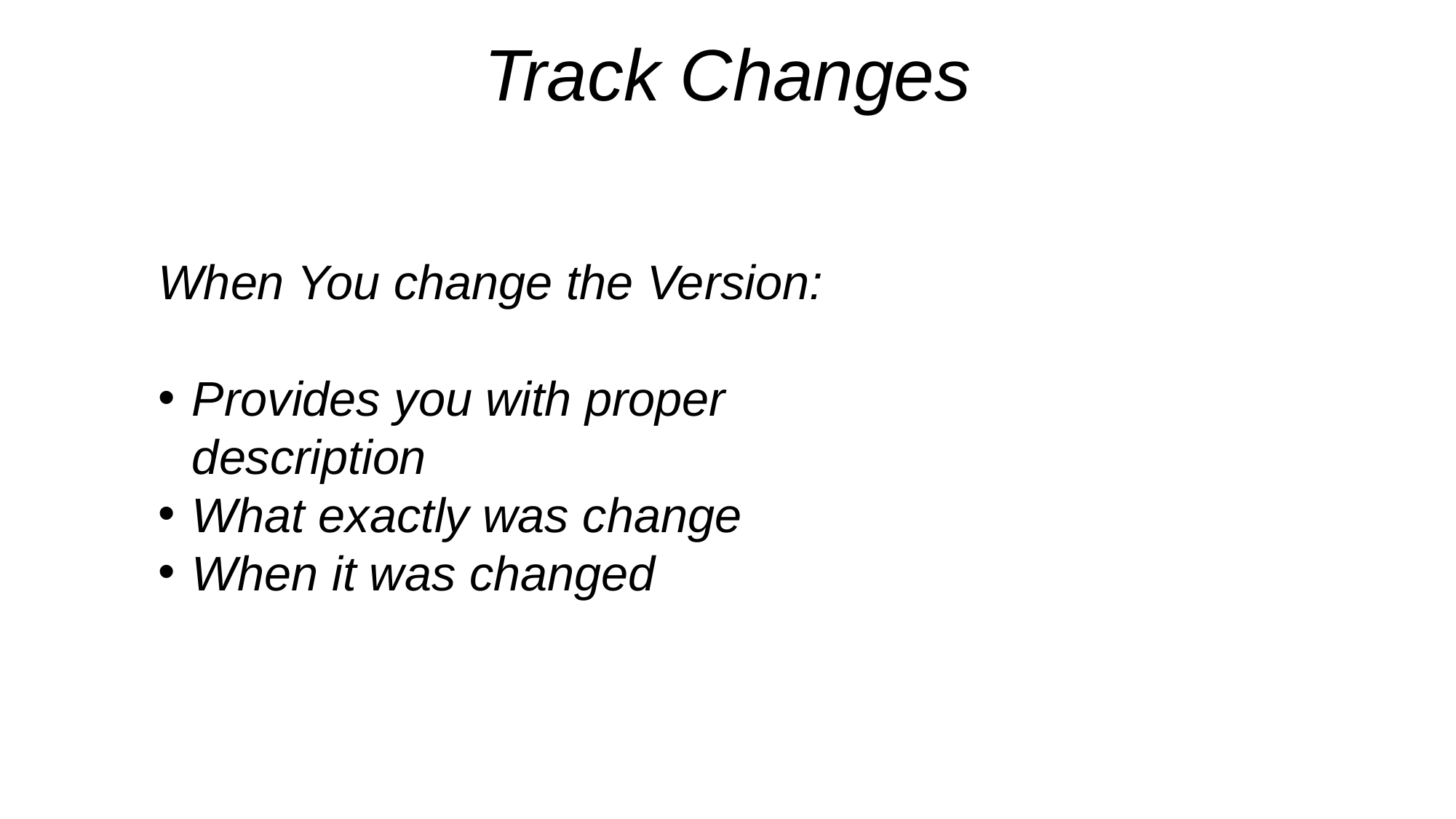

# Track Changes
When You change the Version:

Provides you with proper description
What exactly was change
When it was changed